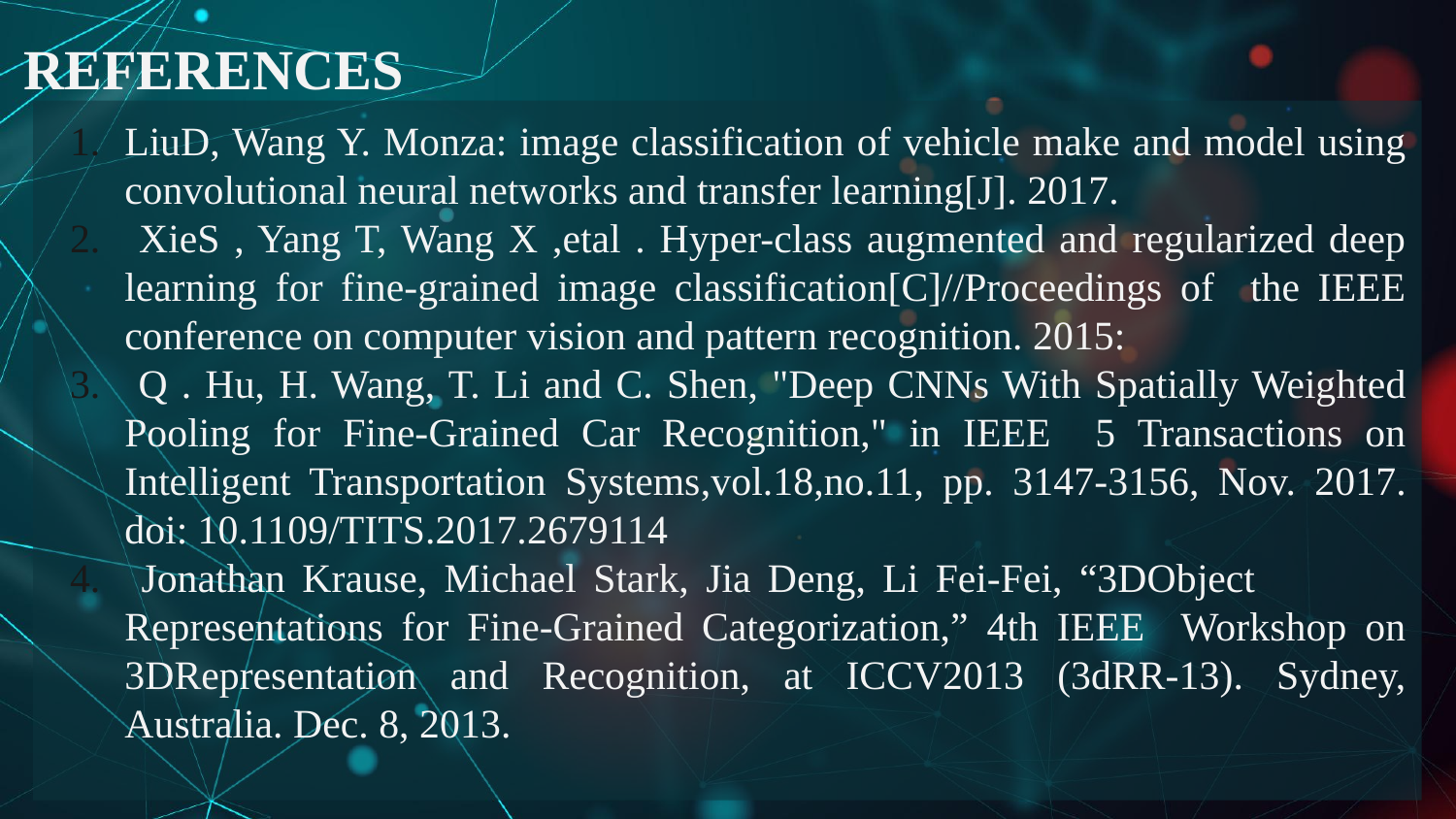

# REFERENCES
LiuD, Wang Y. Monza: image classification of vehicle make and model using convolutional neural networks and transfer learning[J]. 2017.
 XieS , Yang T, Wang X ,etal . Hyper-class augmented and regularized deep learning for fine-grained image classification[C]//Proceedings of  the IEEE conference on computer vision and pattern recognition. 2015:
 Q . Hu, H. Wang, T. Li and C. Shen, "Deep CNNs With Spatially Weighted Pooling for Fine-Grained Car Recognition," in IEEE  5 Transactions on Intelligent Transportation Systems​,vol.18,no.11, pp. 3147-3156, Nov. 2017. doi: 10.1109/TITS.2017.2679114
 Jonathan Krause, Michael Stark, Jia Deng, Li Fei-Fei, “3DObject          Representations for Fine-Grained Categorization,” 4th IEEE  Workshop on 3DRepresentation and Recognition, at ICCV2013 (3dRR-13). Sydney, Australia. Dec. 8, 2013.